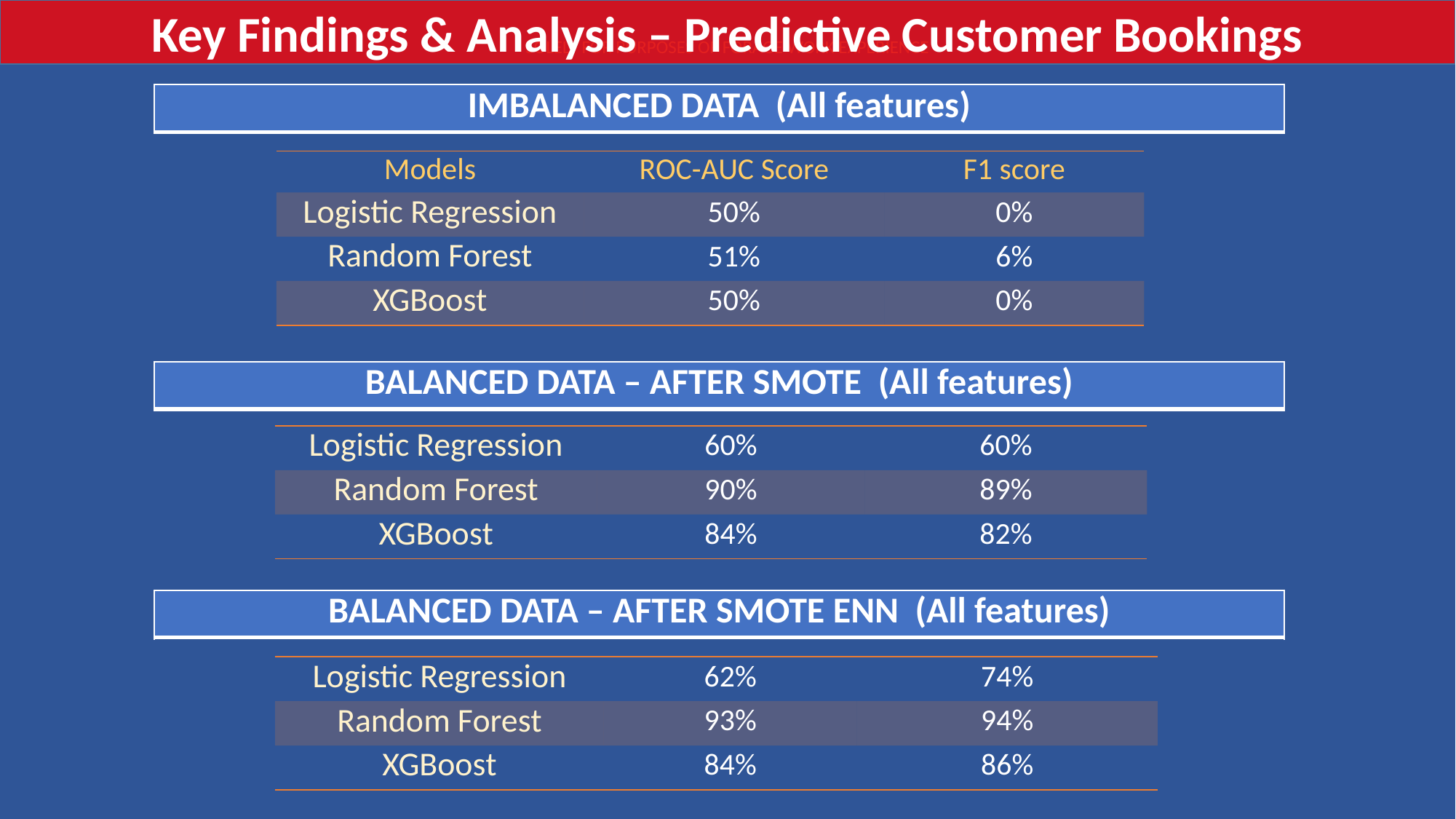

Key Findings & Analysis – Predictive Customer Bookings
| IMBALANCED DATA (All features) |
| --- |
| Models | ROC-AUC Score | F1 score |
| --- | --- | --- |
| Logistic Regression | 50% | 0% |
| Random Forest | 51% | 6% |
| XGBoost | 50% | 0% |
| BALANCED DATA – AFTER SMOTE (All features) |
| --- |
| Logistic Regression | 60% | 60% |
| --- | --- | --- |
| Random Forest | 90% | 89% |
| XGBoost | 84% | 82% |
| BALANCED DATA – AFTER SMOTE ENN (All features) |
| --- |
| Logistic Regression | 62% | 74% |
| --- | --- | --- |
| Random Forest | 93% | 94% |
| XGBoost | 84% | 86% |